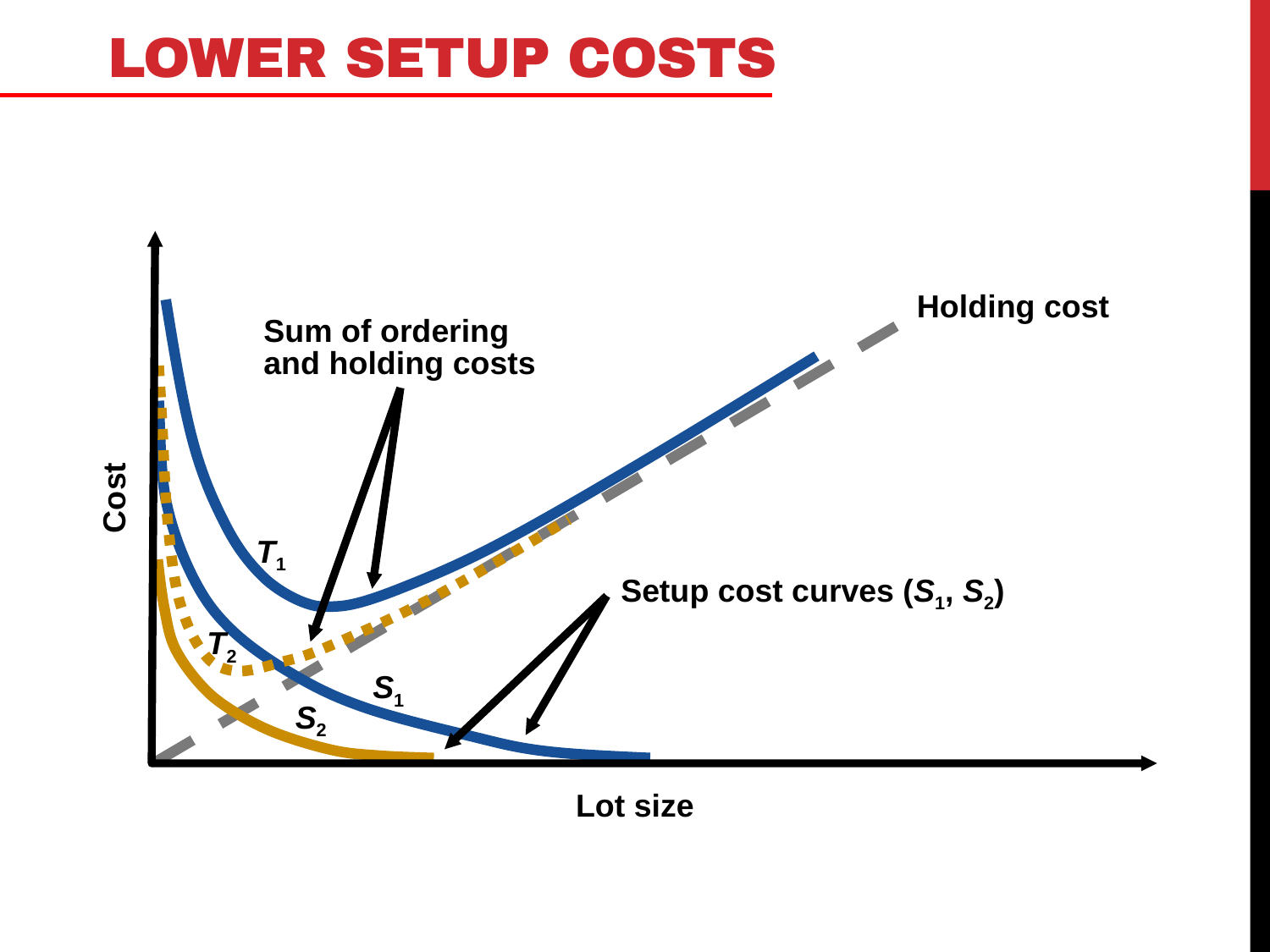

# Lower Setup Costs

Cost
Lot size
Holding cost

T1
S1
Sum of ordering and holding costs

T2
S2

Setup cost curves (S1, S2)